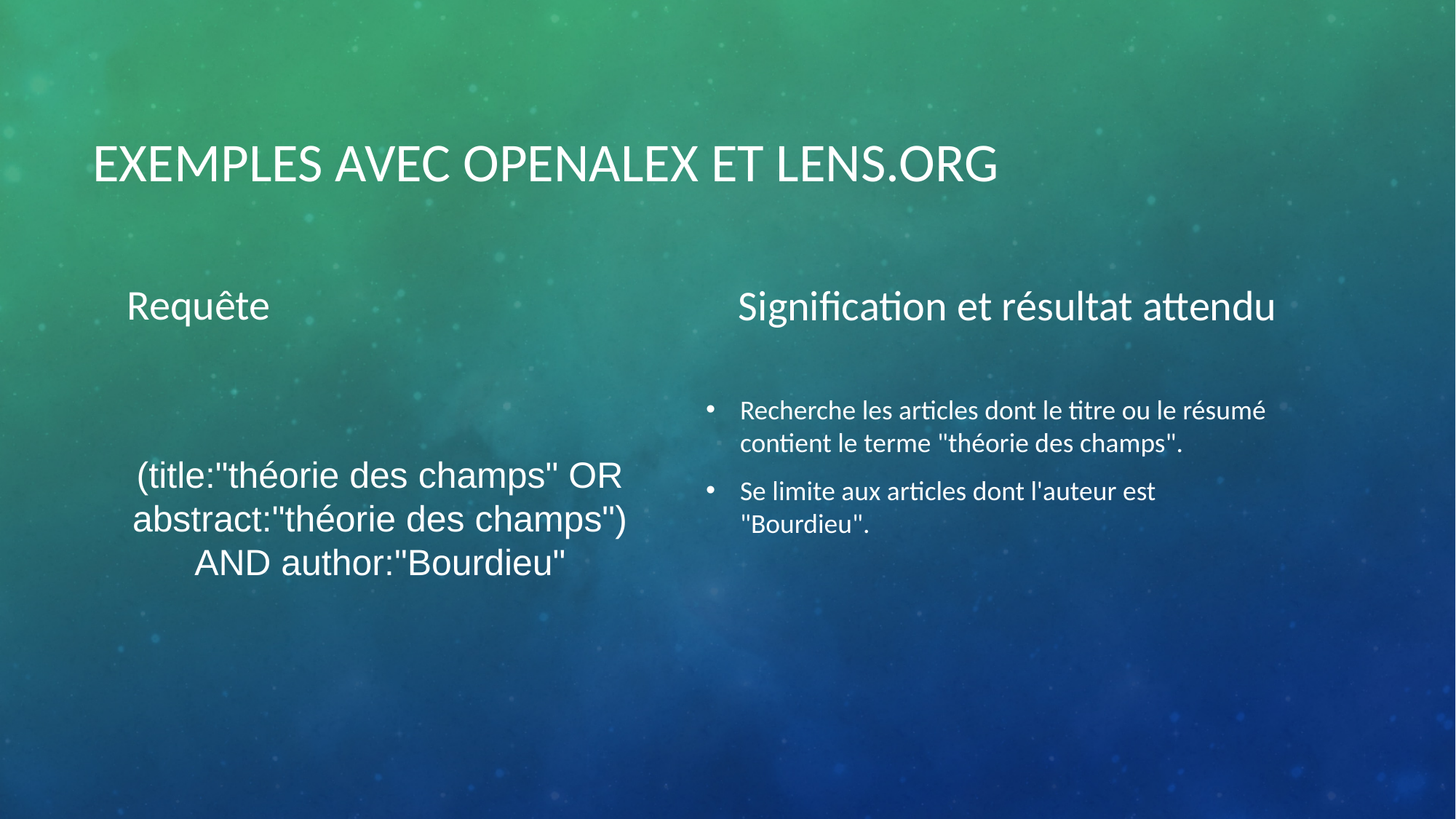

# Exemples avec OpenAlex et Lens.ORG
Requête
Signification et résultat attendu
(title:"théorie des champs" OR abstract:"théorie des champs") AND author:"Bourdieu"

Recherche les articles dont le titre ou le résumé contient le terme "théorie des champs".
Se limite aux articles dont l'auteur est "Bourdieu".